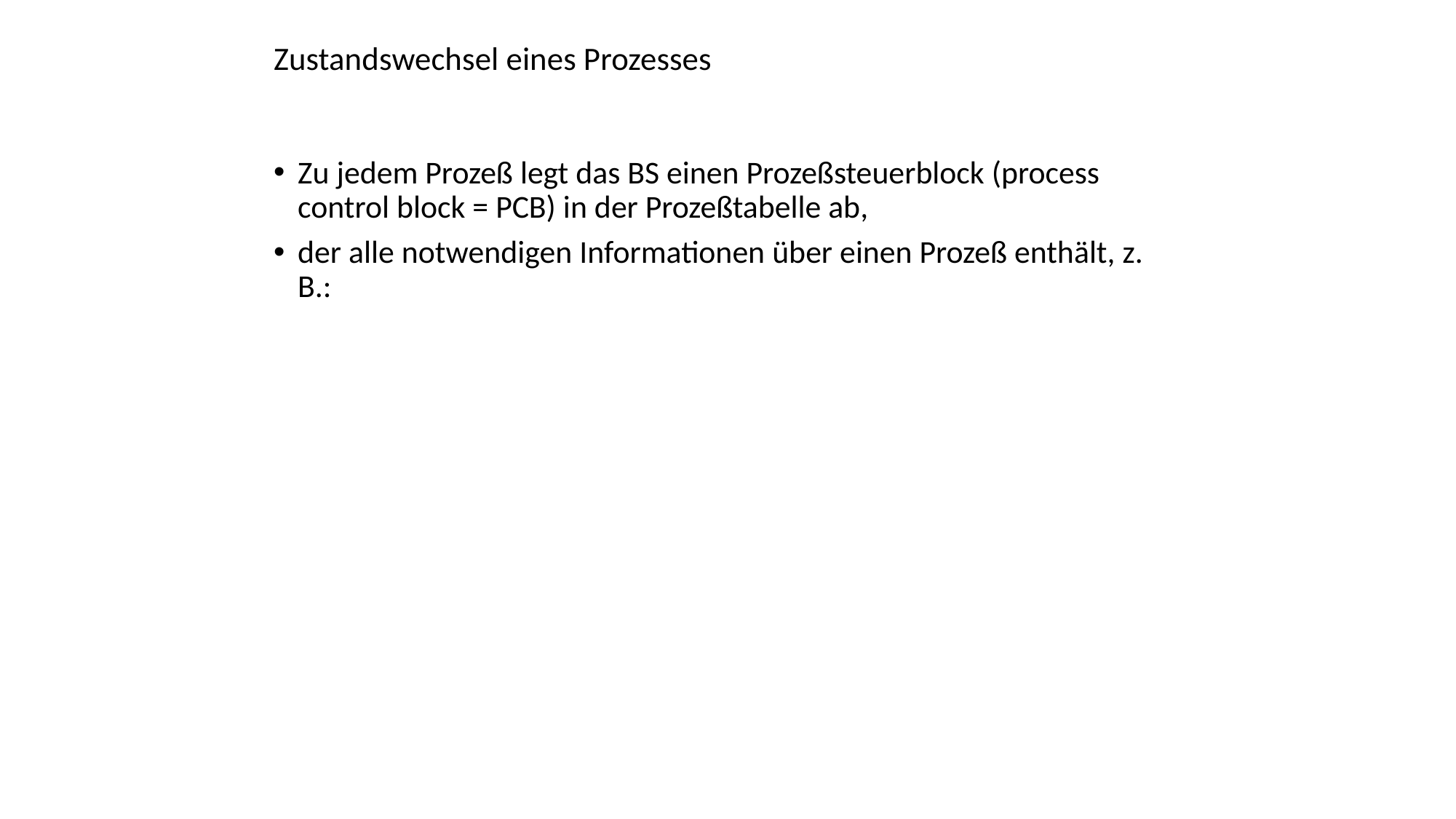

# Zustandswechsel eines Prozesses
Zu jedem Prozeß legt das BS einen Prozeßsteuerblock (process control block = PCB) in der Prozeßtabelle ab,
der alle notwendigen Informationen über einen Prozeß enthält, z. B.: